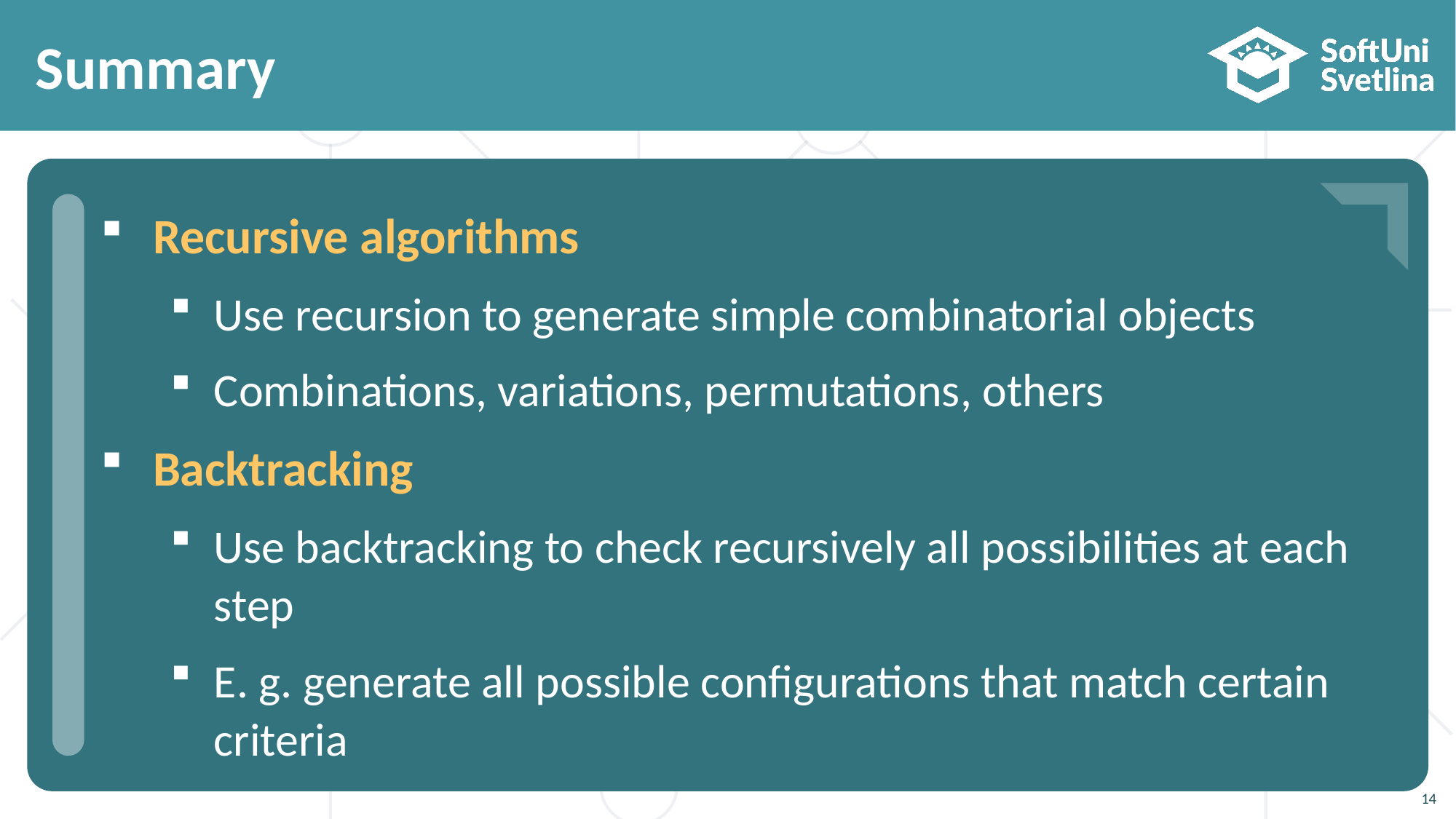

# Summary
…
…
…

Recursive algorithms
Use recursion to generate simple combinatorial objects
Combinations, variations, permutations, others
Backtracking
Use backtracking to check recursively all possibilities at each step
E. g. generate all possible configurations that match certain criteria
14